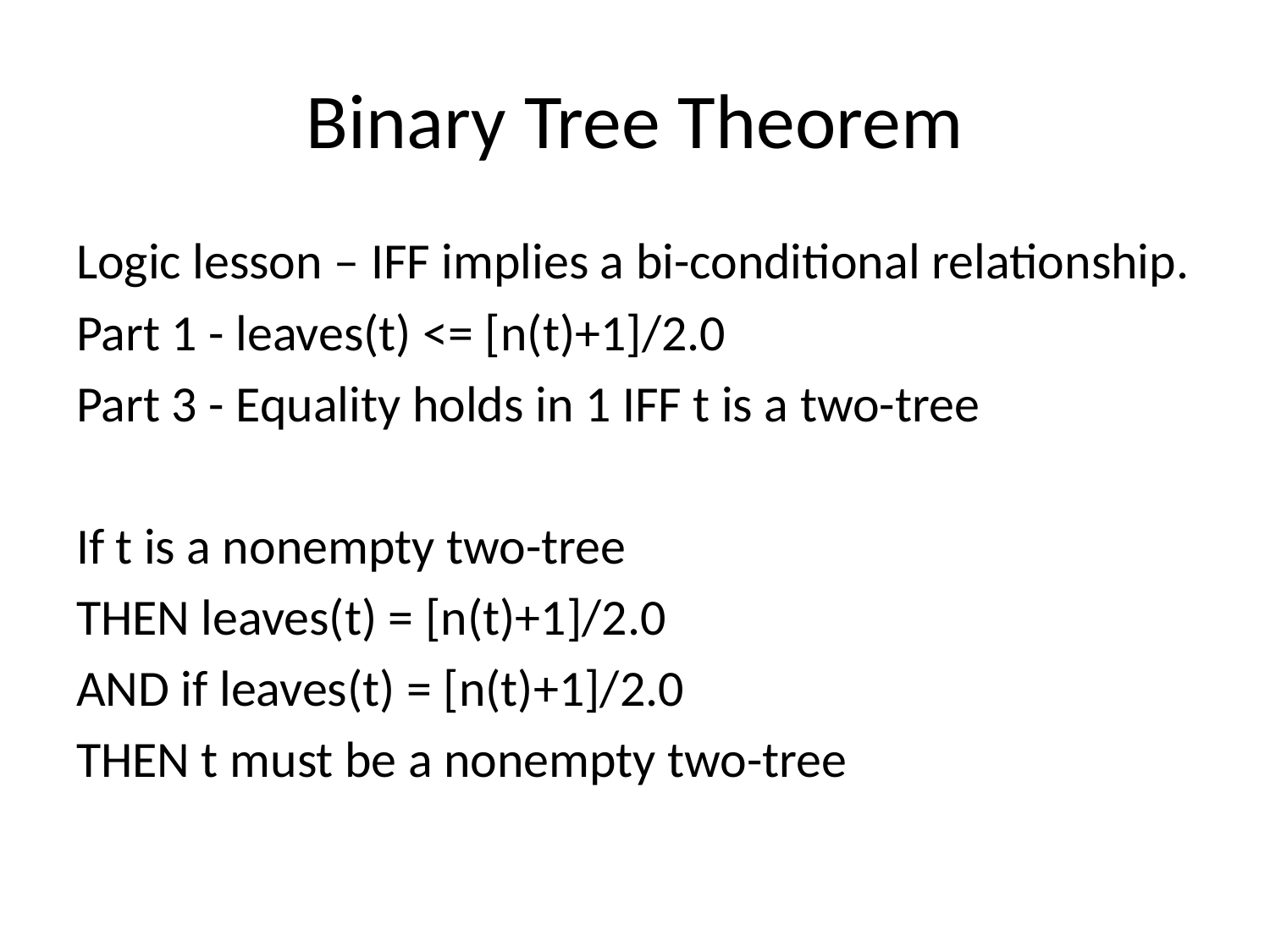

# Binary Tree Theorem
Logic lesson – IFF implies a bi-conditional relationship.
Part 1 - leaves(t) <= [n(t)+1]/2.0
Part 3 - Equality holds in 1 IFF t is a two-tree

If t is a nonempty two-tree
THEN leaves(t) = [n(t)+1]/2.0
AND if leaves(t) = [n(t)+1]/2.0
THEN t must be a nonempty two-tree